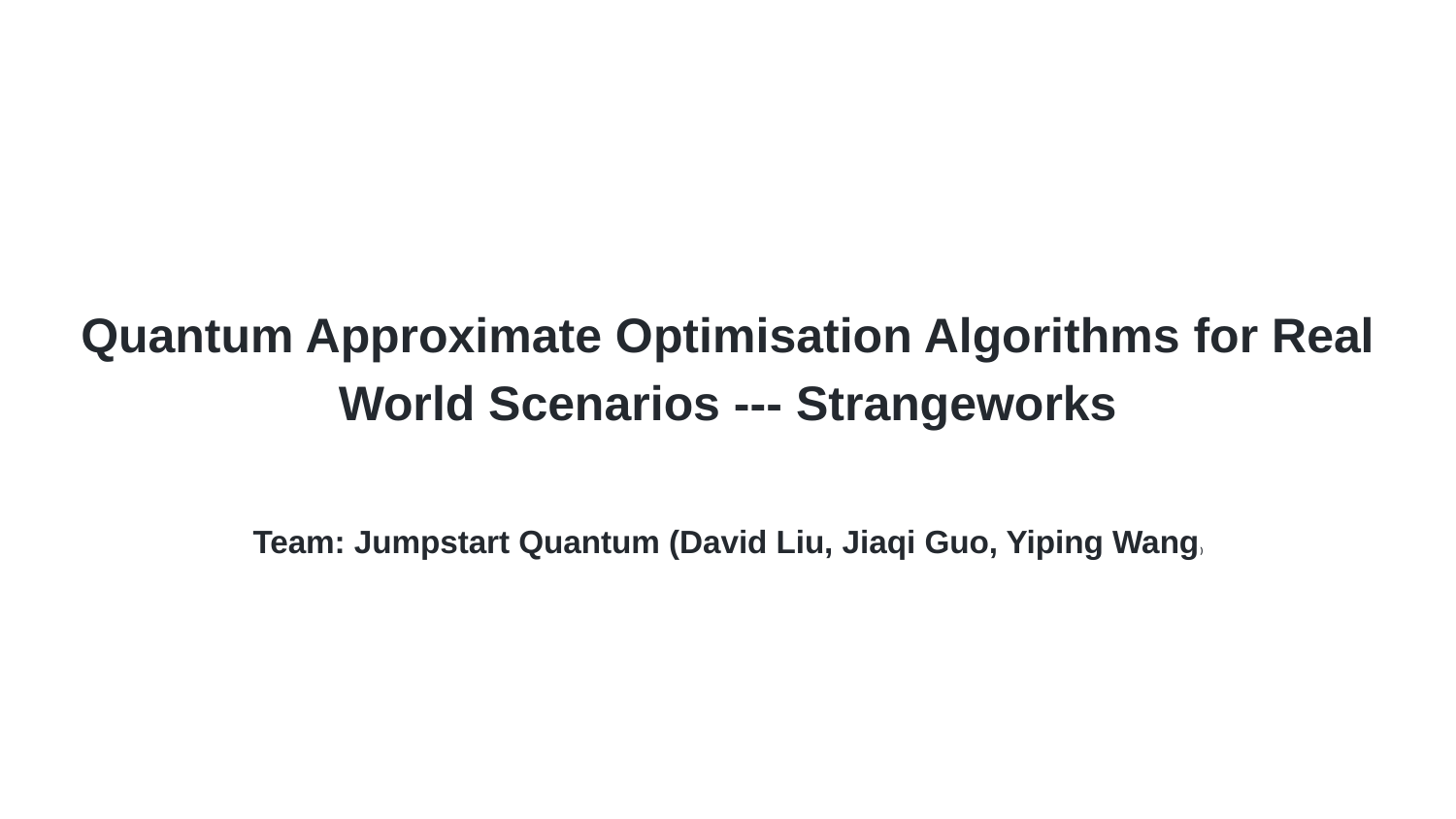

# Quantum Approximate Optimisation Algorithms for Real World Scenarios --- Strangeworks
Team: Jumpstart Quantum (David Liu, Jiaqi Guo, Yiping Wang)